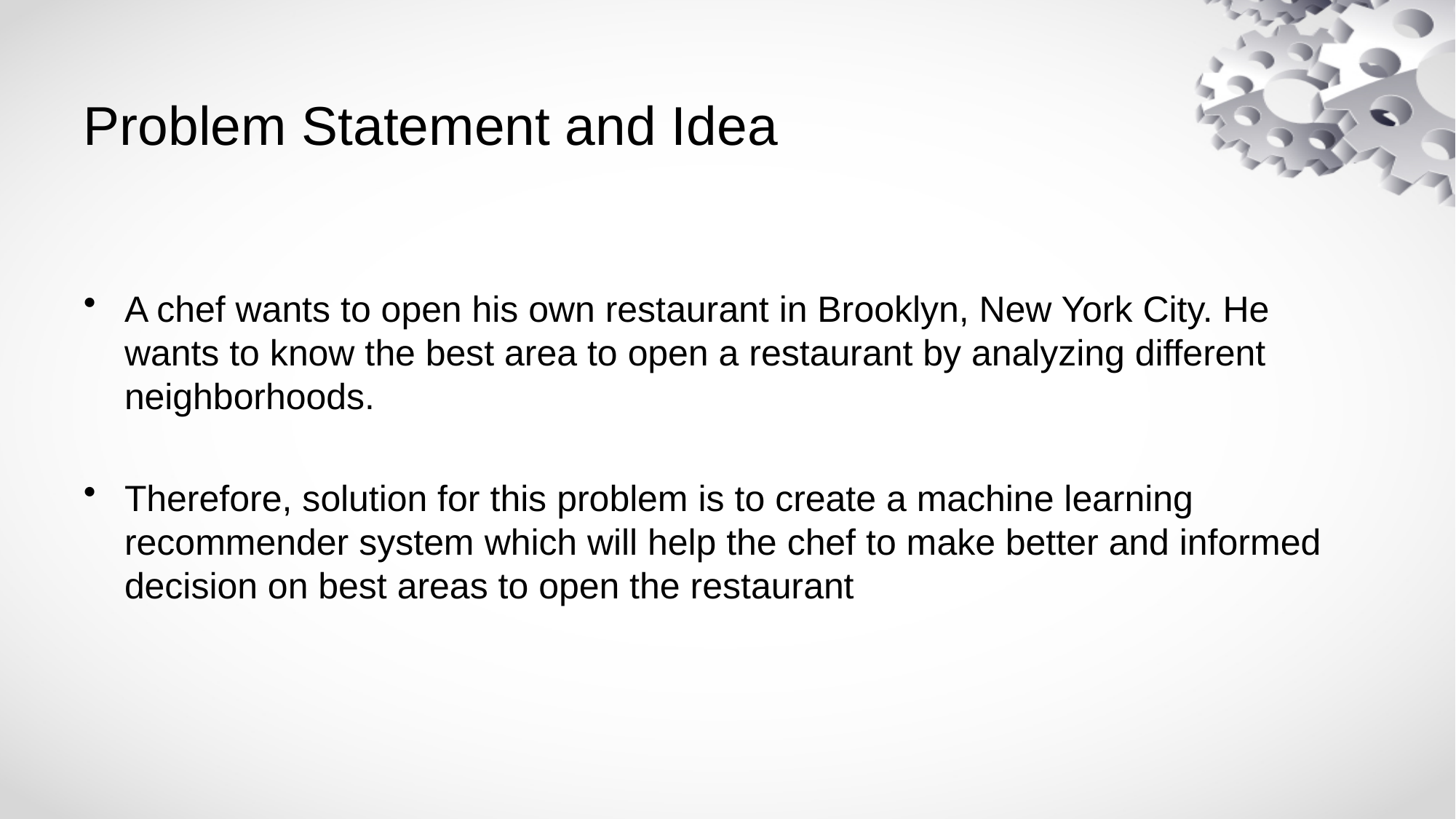

# Problem Statement and Idea
A chef wants to open his own restaurant in Brooklyn, New York City. He wants to know the best area to open a restaurant by analyzing different neighborhoods.

Therefore, solution for this problem is to create a machine learning recommender system which will help the chef to make better and informed decision on best areas to open the restaurant